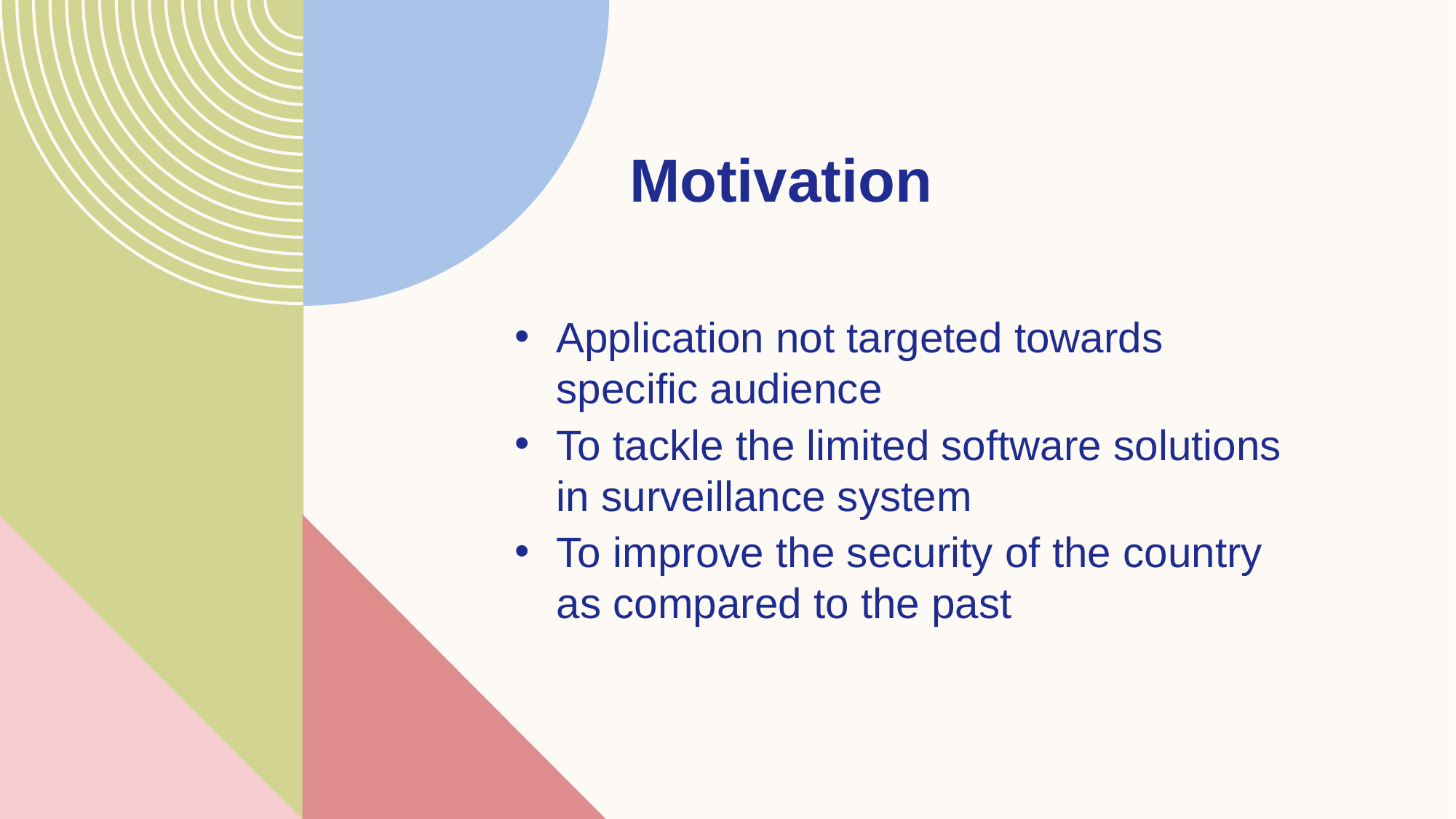

Motivation

Application not targeted towards specific audience
To tackle the limited software solutions in surveillance system
To improve the security of the country as compared to the past